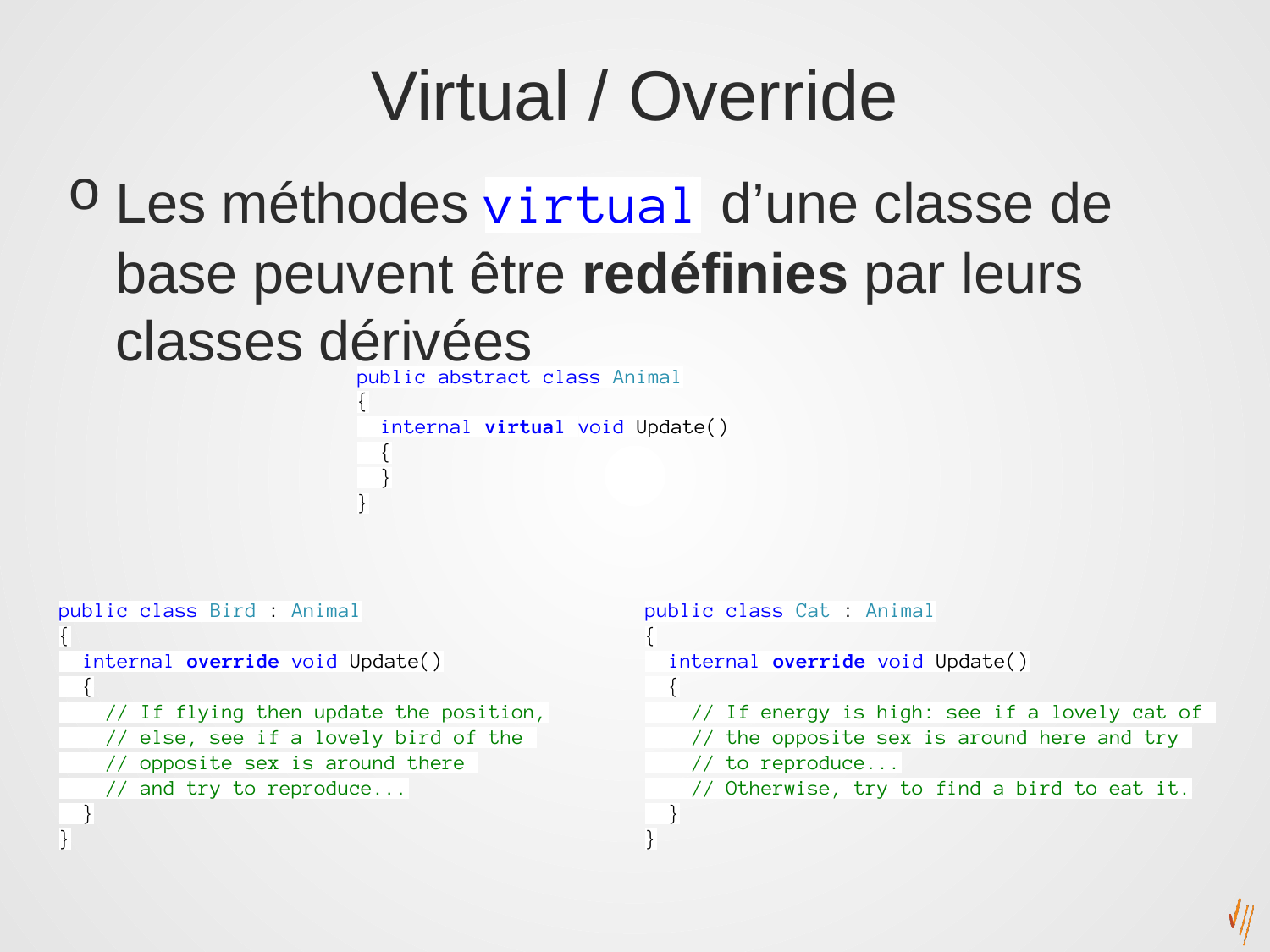

# Virtual / Override
Les méthodes virtual d’une classe de base peuvent être redéfinies par leurs classes dérivées
public abstract class Animal
{
  internal virtual void Update()
  {
  }
}
public class Bird : Animal
{
  internal override void Update()
  {
    // If flying then update the position,
    // else, see if a lovely bird of the
    // opposite sex is around there
    // and try to reproduce...
  }
}
public class Cat : Animal
{
  internal override void Update()
  {
    // If energy is high: see if a lovely cat of
    // the opposite sex is around here and try
    // to reproduce...
    // Otherwise, try to find a bird to eat it.
  }
}